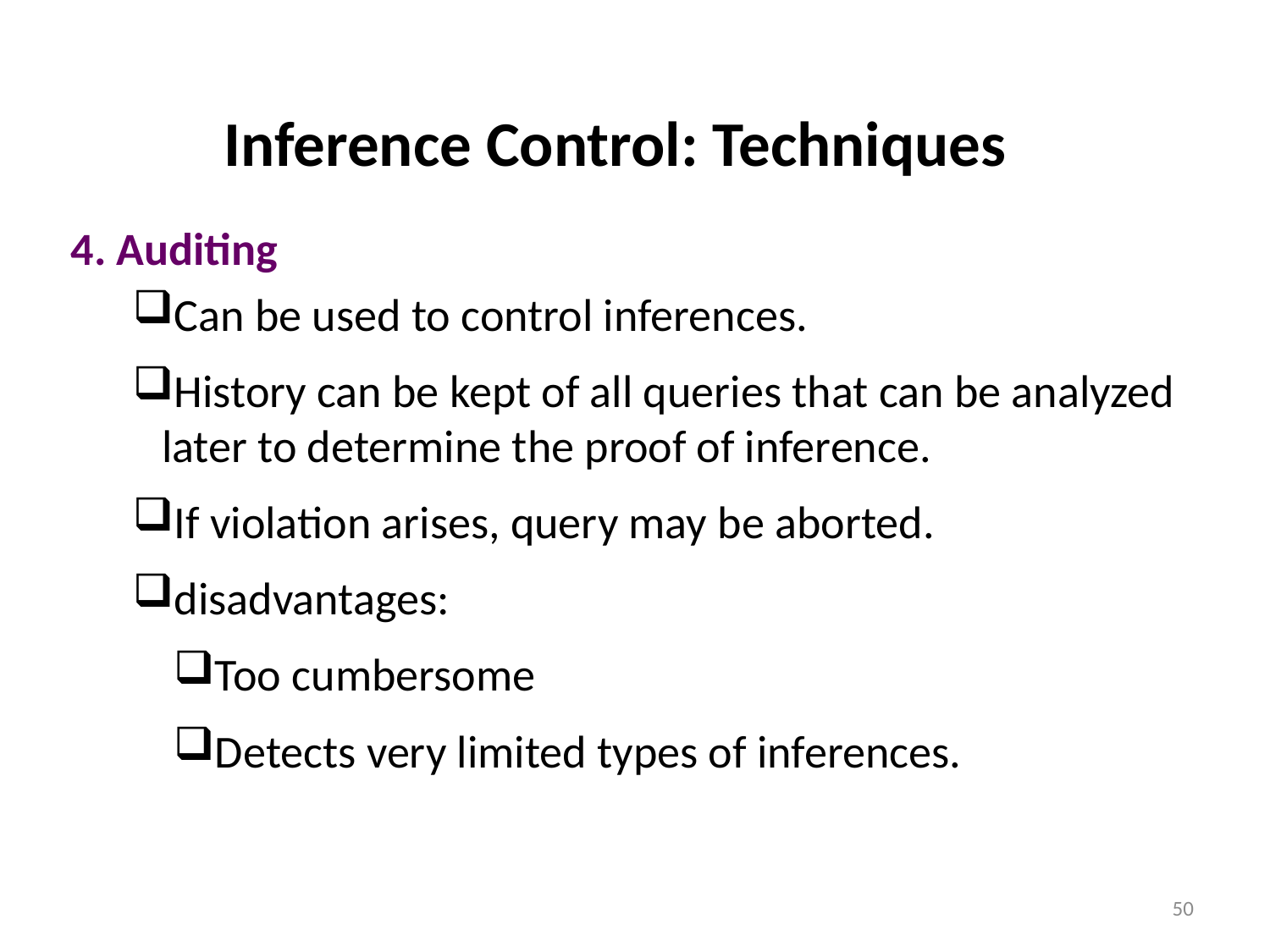

# Inference Control: Techniques
4. Auditing
Can be used to control inferences.
History can be kept of all queries that can be analyzed later to determine the proof of inference.
If violation arises, query may be aborted.
disadvantages:
Too cumbersome
Detects very limited types of inferences.
50